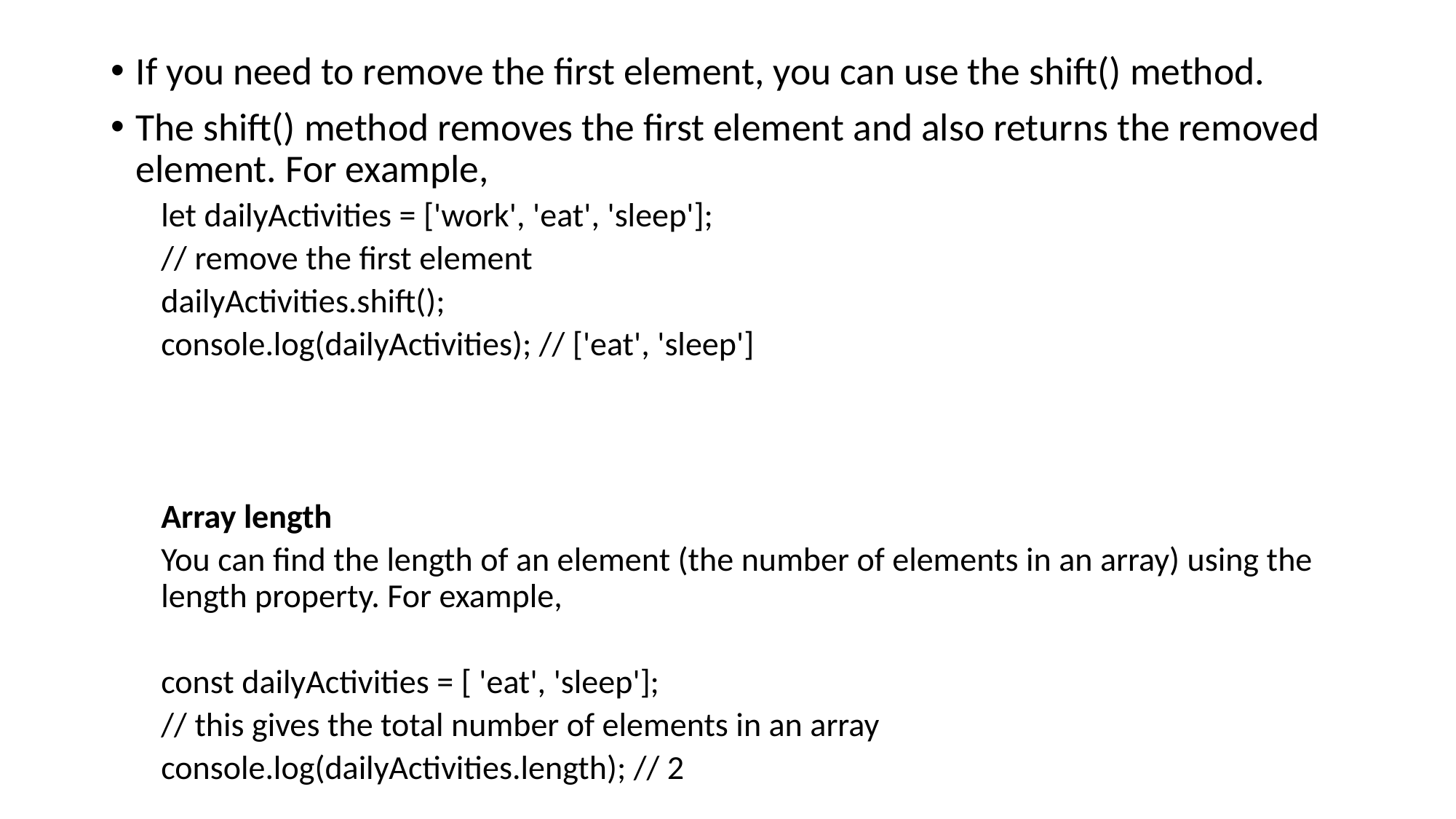

If you need to remove the first element, you can use the shift() method.
The shift() method removes the first element and also returns the removed element. For example,
		let dailyActivities = ['work', 'eat', 'sleep'];
			// remove the first element
		dailyActivities.shift();
		console.log(dailyActivities); // ['eat', 'sleep']

Array length
You can find the length of an element (the number of elements in an array) using the length property. For example,

	const dailyActivities = [ 'eat', 'sleep'];
		// this gives the total number of elements in an array
	console.log(dailyActivities.length); // 2